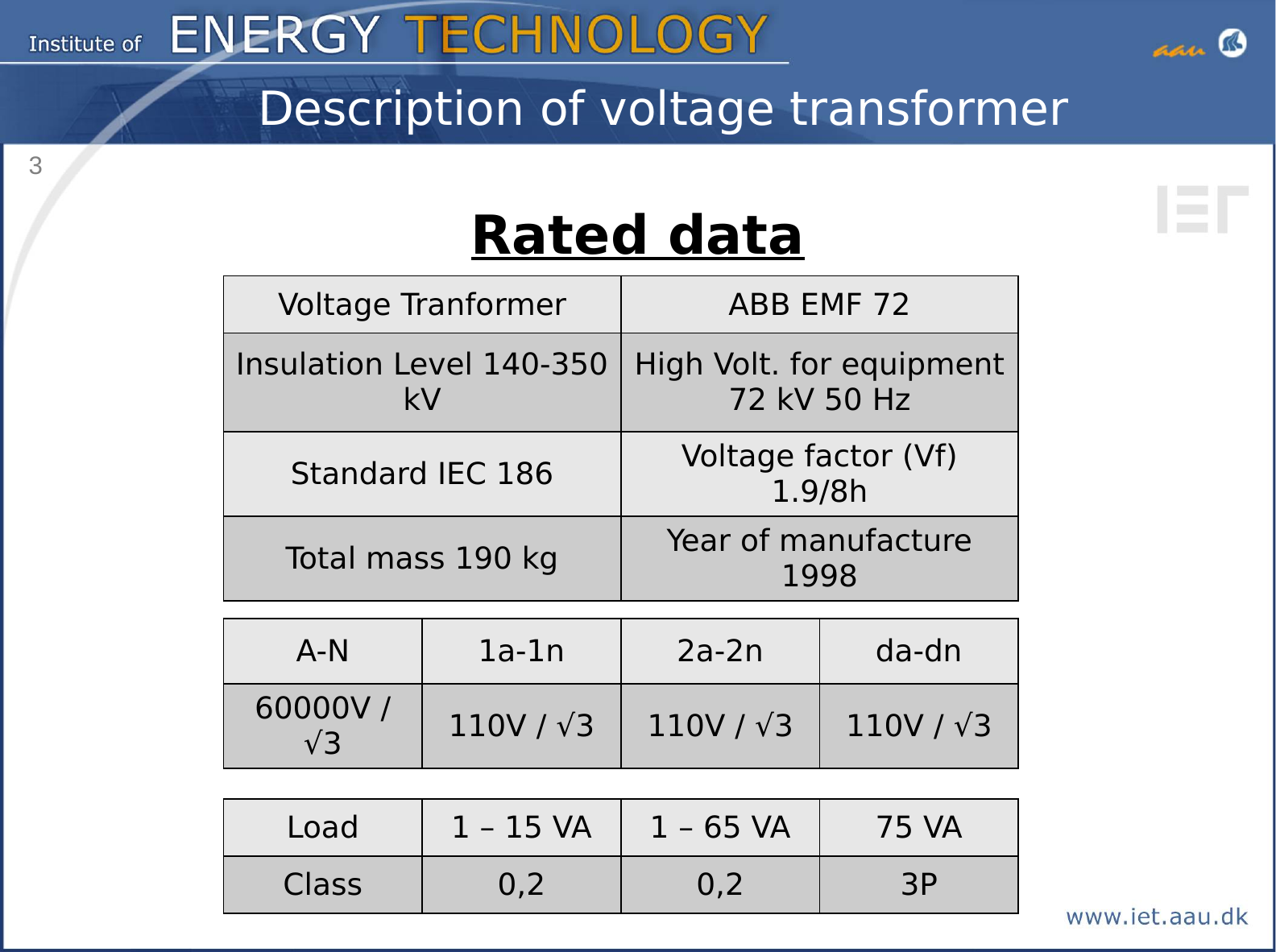

# Description of voltage transformer
3
Rated data

| Voltage Tranformer | ABB EMF 72 |
| --- | --- |
| Insulation Level 140-350 kV | High Volt. for equipment 72 kV 50 Hz |
| Standard IEC 186 | Voltage factor (Vf) 1.9/8h |
| Total mass 190 kg | Year of manufacture 1998 |
| A-N | 1a-1n | 2a-2n | da-dn |
| --- | --- | --- | --- |
| 60000V / √3 | 110V / √3 | 110V / √3 | 110V / √3 |
| Load | 1 – 15 VA | 1 – 65 VA | 75 VA |
| --- | --- | --- | --- |
| Class | 0,2 | 0,2 | 3P |